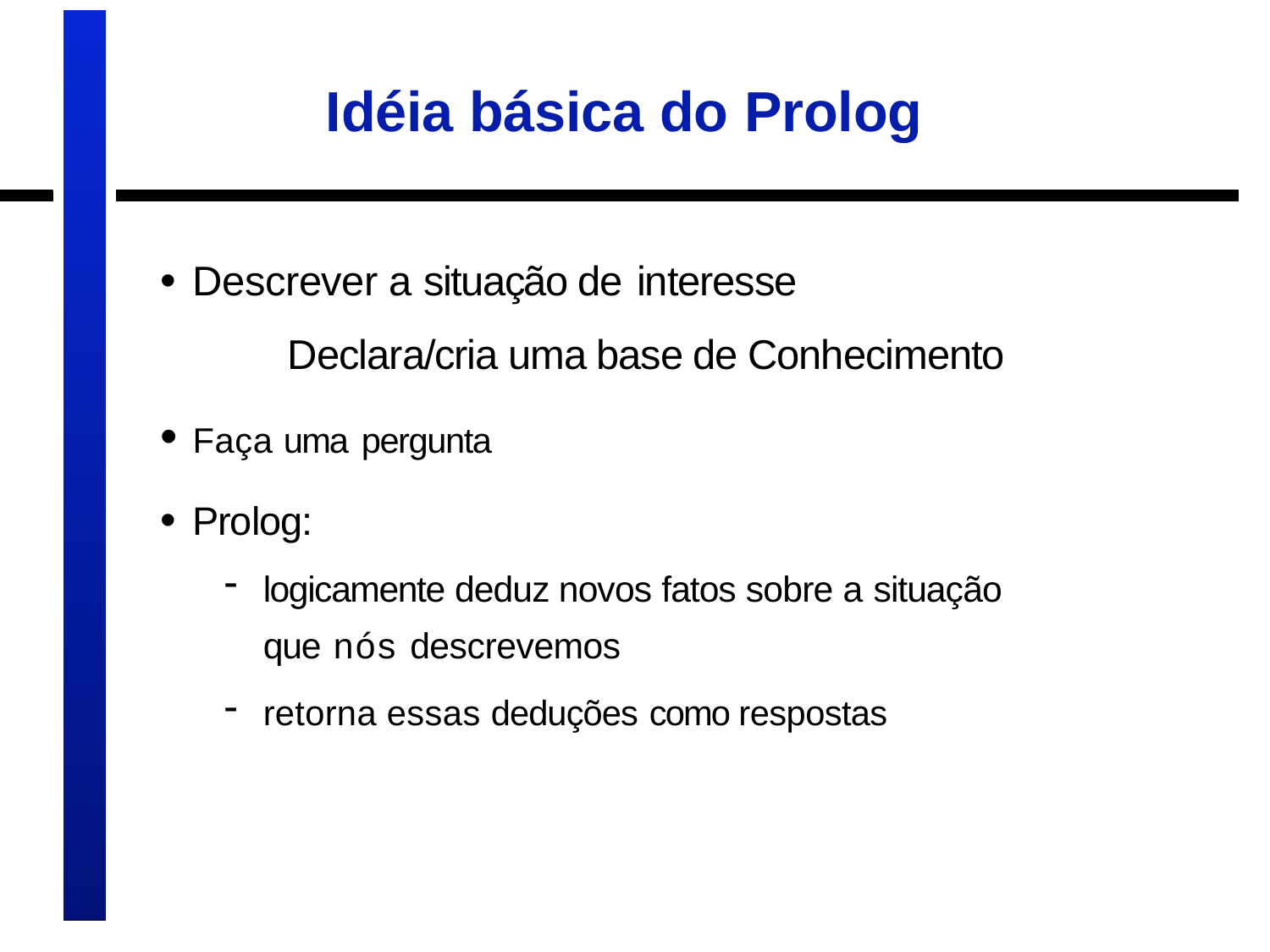

# Idéia básica do Prolog
• Descrever a situação de interesse
	Declara/cria uma base de Conhecimento
• Faça uma pergunta
• Prolog:
logicamente deduz novos fatos sobre a situação  que nós descrevemos
retorna essas deduções como respostas